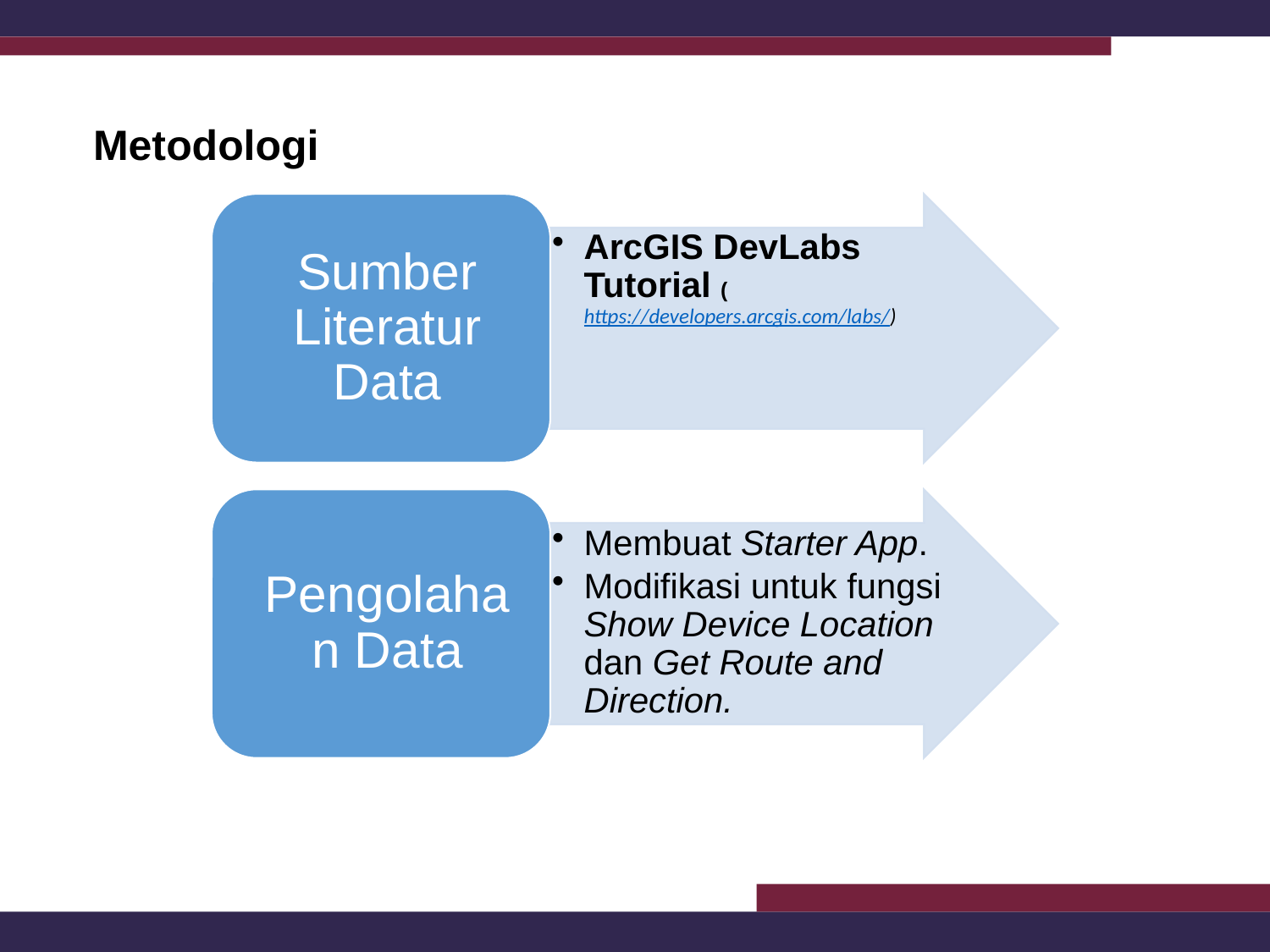

Metodologi
ArcGIS DevLabs Tutorial (https://developers.arcgis.com/labs/)
Sumber Literatur Data
Membuat Starter App.
Modifikasi untuk fungsi Show Device Location dan Get Route and Direction.
Pengolahan Data